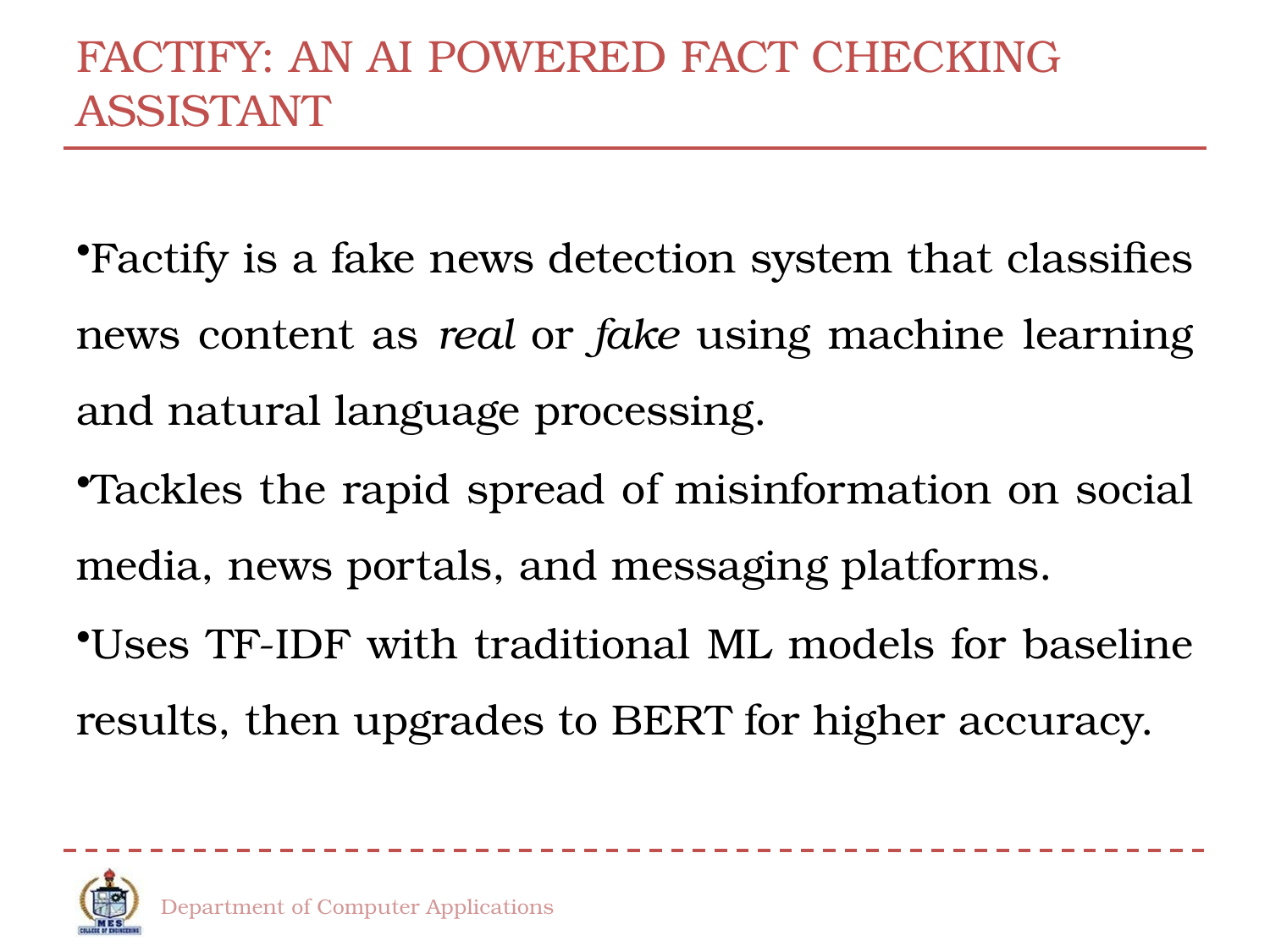

# FACTIFY: AN AI POWERED FACT CHECKING ASSISTANT
Factify is a fake news detection system that classifies news content as real or fake using machine learning and natural language processing.
Tackles the rapid spread of misinformation on social media, news portals, and messaging platforms.
Uses TF-IDF with traditional ML models for baseline results, then upgrades to BERT for higher accuracy.
Department of Computer Applications

4